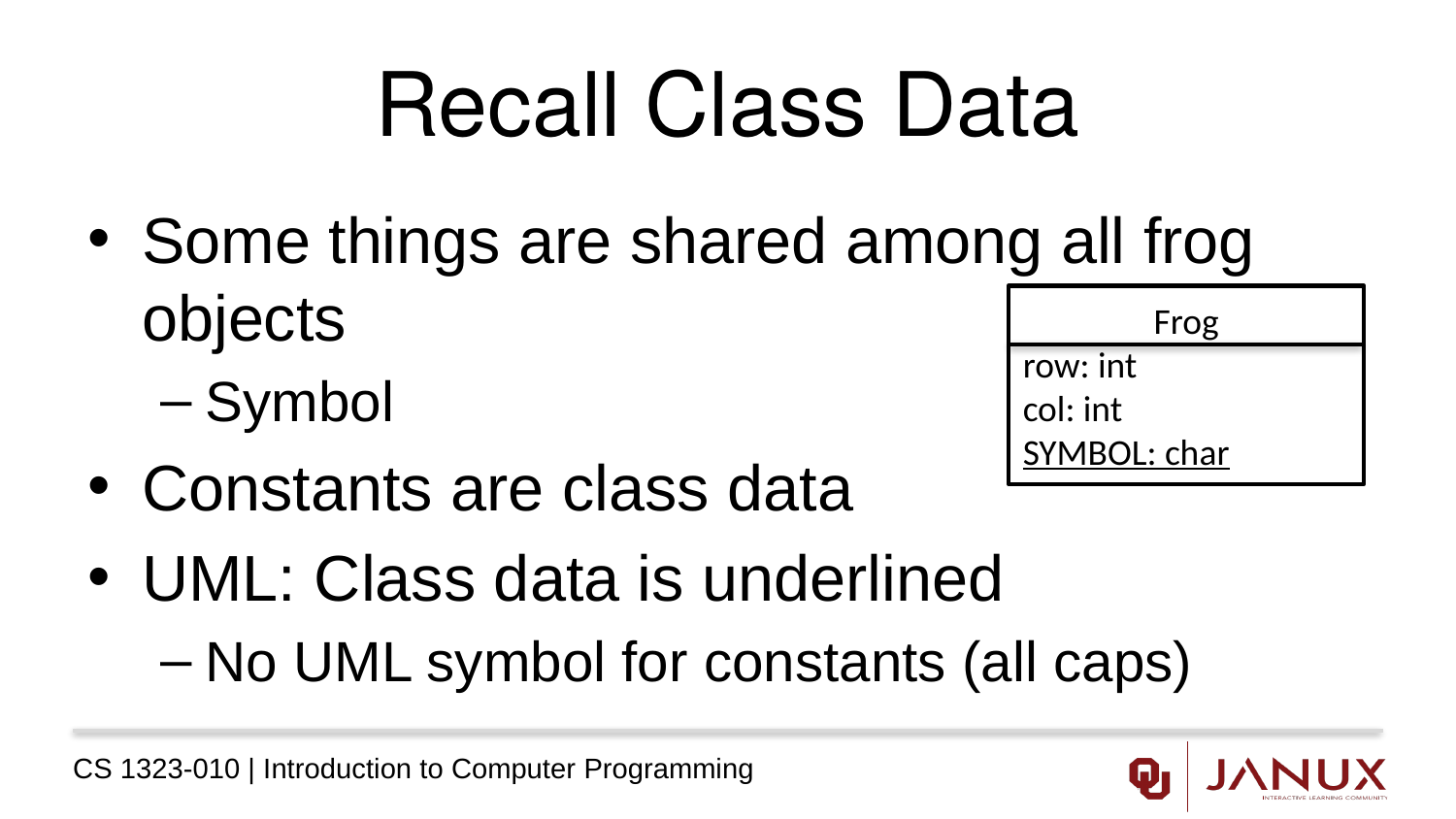

# Recall Class Data
Some things are shared among all frog objects
Symbol
Constants are class data
UML: Class data is underlined
No UML symbol for constants (all caps)
Frog
row: int
col: int
SYMBOL: char